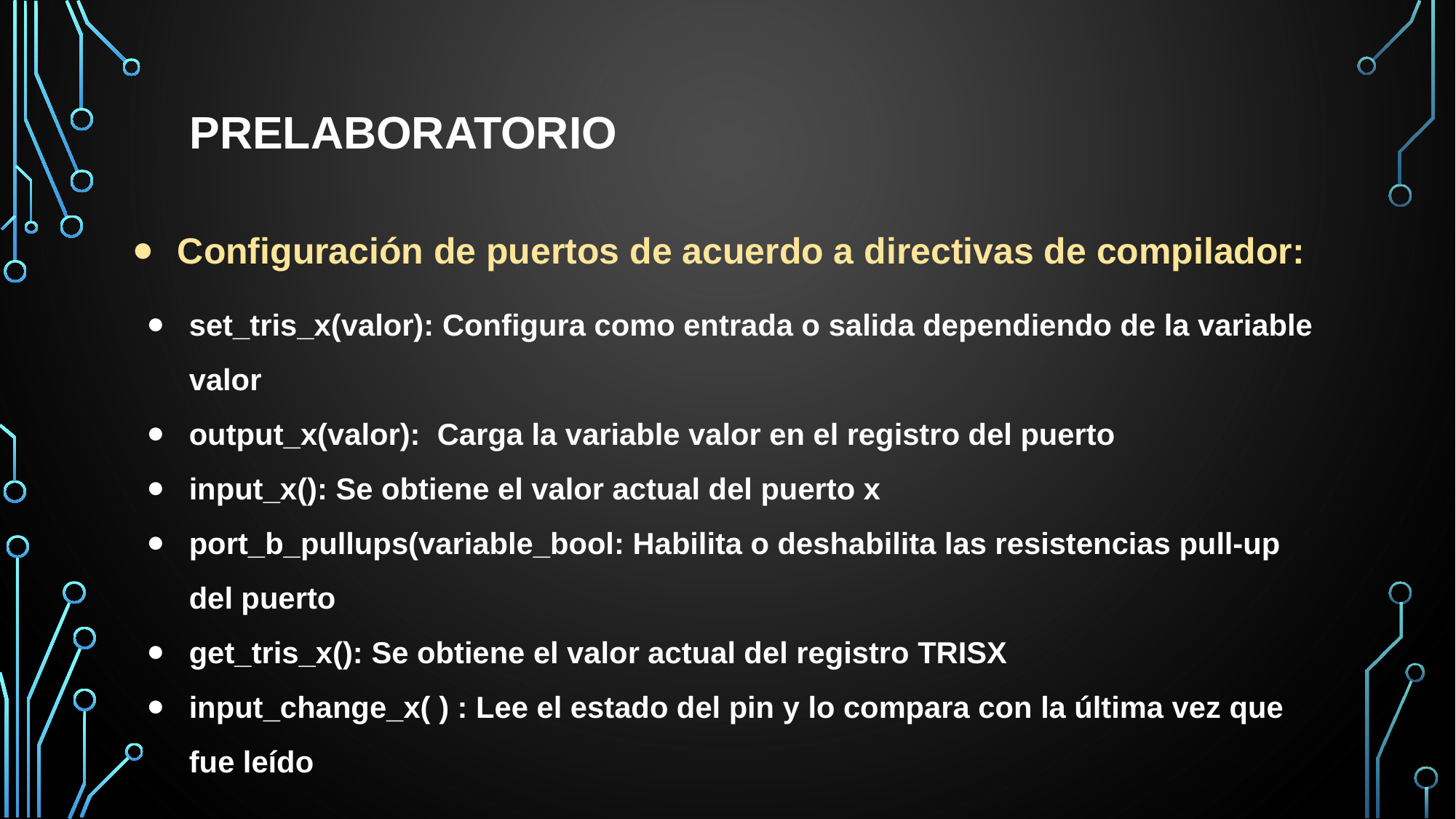

PRELABORATORIO
Configuración de puertos de acuerdo a directivas de compilador:
set_tris_x(valor): Configura como entrada o salida dependiendo de la variable valor
output_x(valor):  Carga la variable valor en el registro del puerto
input_x(): Se obtiene el valor actual del puerto x
port_b_pullups(variable_bool: Habilita o deshabilita las resistencias pull-up del puerto
get_tris_x(): Se obtiene el valor actual del registro TRISX
input_change_x( ) : Lee el estado del pin y lo compara con la última vez que fue leído